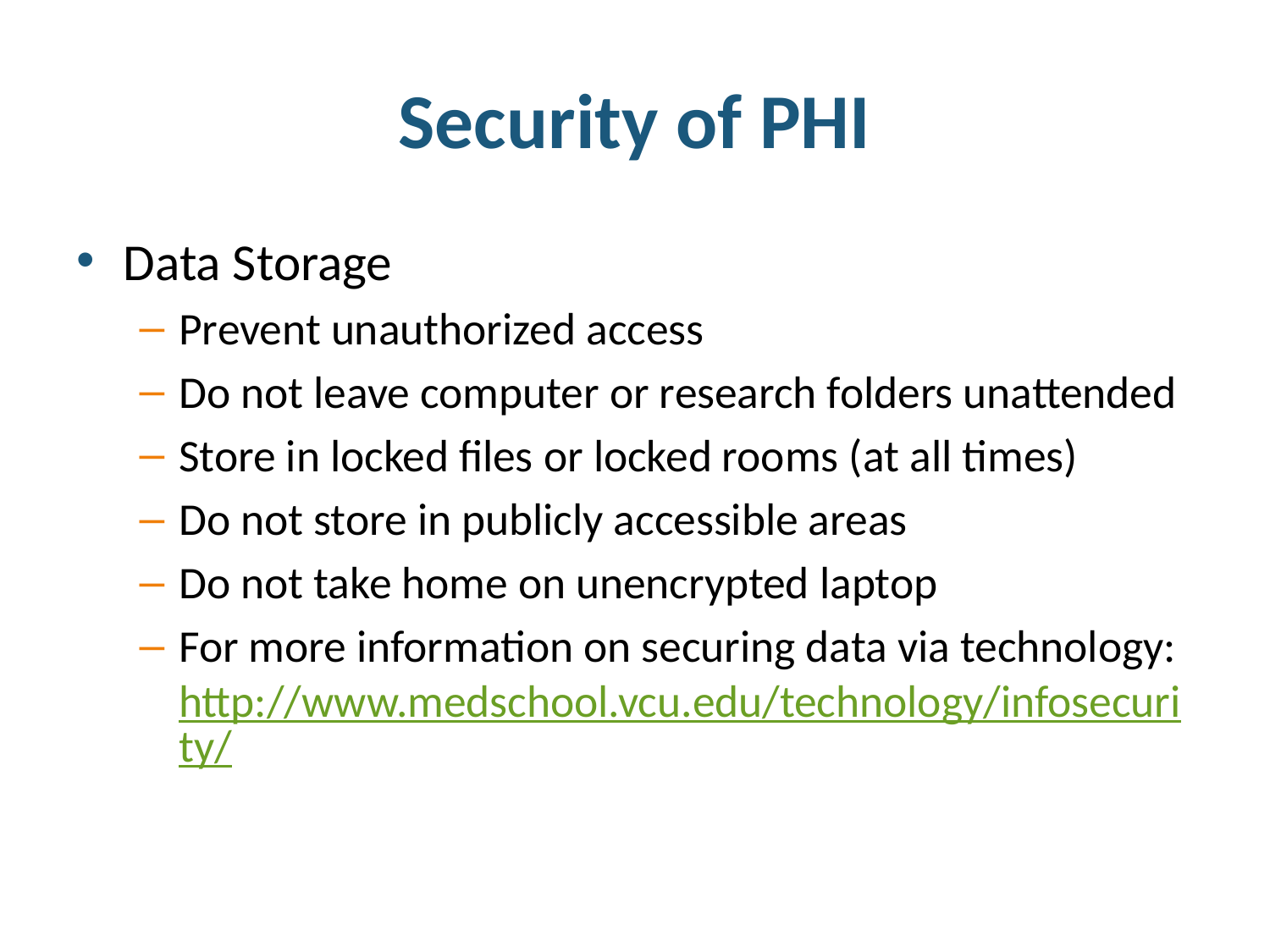

# Security of PHI
Data Storage
Prevent unauthorized access
Do not leave computer or research folders unattended
Store in locked files or locked rooms (at all times)
Do not store in publicly accessible areas
Do not take home on unencrypted laptop
For more information on securing data via technology: http://www.medschool.vcu.edu/technology/infosecurity/